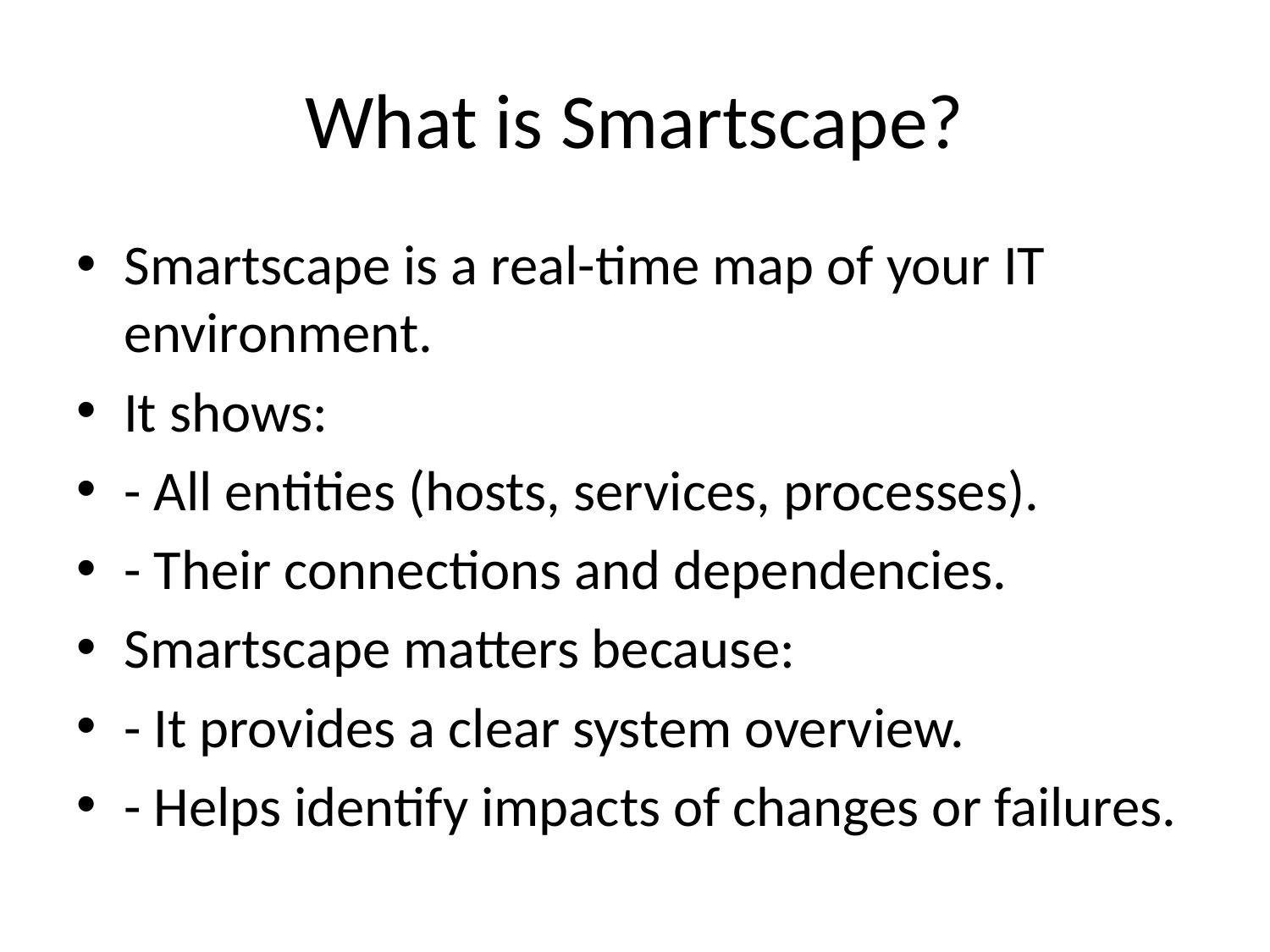

# What is Smartscape?
Smartscape is a real-time map of your IT environment.
It shows:
- All entities (hosts, services, processes).
- Their connections and dependencies.
Smartscape matters because:
- It provides a clear system overview.
- Helps identify impacts of changes or failures.